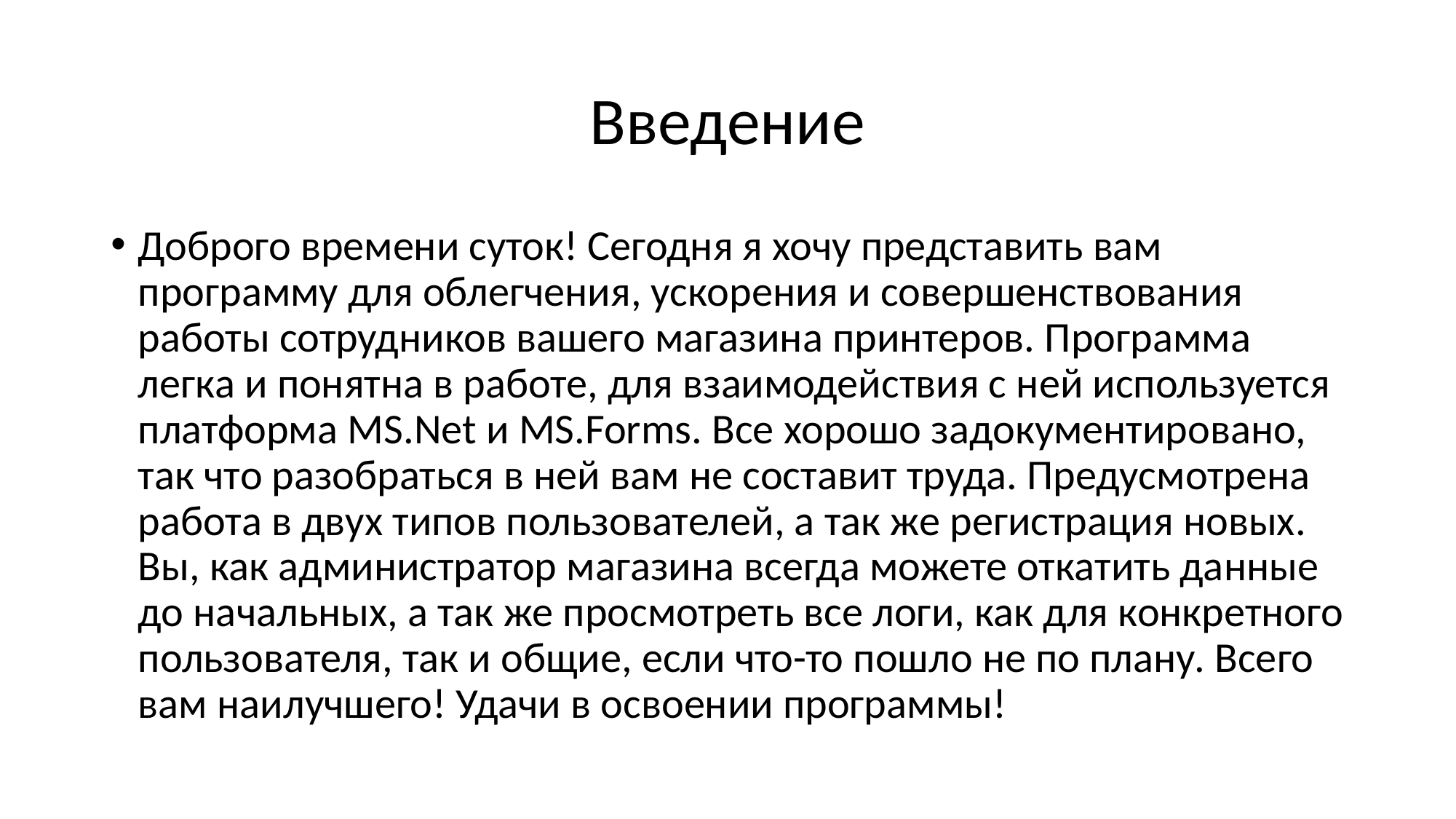

# Введение
Доброго времени суток! Сегодня я хочу представить вам программу для облегчения, ускорения и совершенствования работы сотрудников вашего магазина принтеров. Программа легка и понятна в работе, для взаимодействия с ней используется платформа MS.Net и MS.Forms. Все хорошо задокументировано, так что разобраться в ней вам не составит труда. Предусмотрена работа в двух типов пользователей, а так же регистрация новых. Вы, как администратор магазина всегда можете откатить данные до начальных, а так же просмотреть все логи, как для конкретного пользователя, так и общие, если что-то пошло не по плану. Всего вам наилучшего! Удачи в освоении программы!